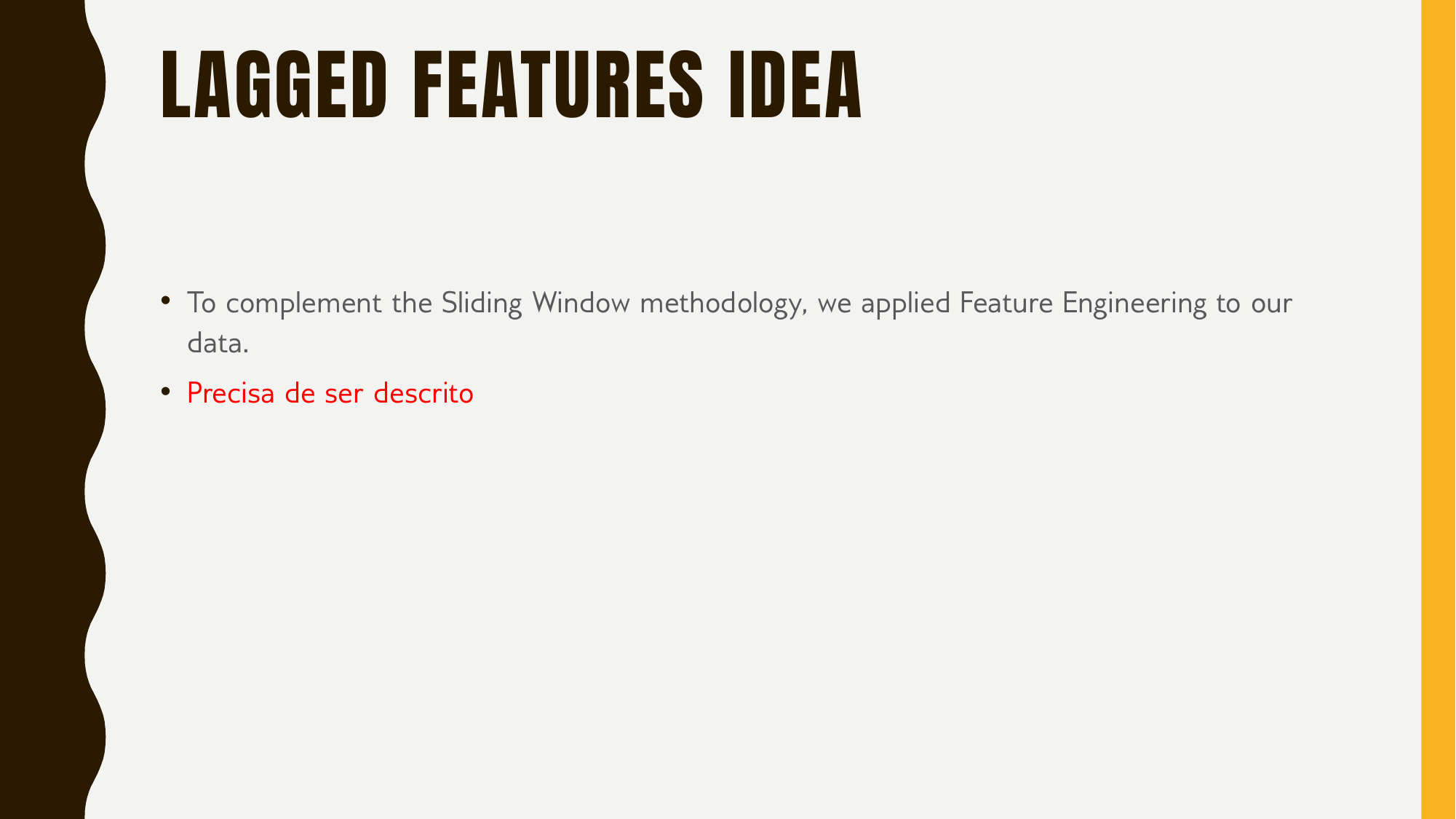

# Lagged features idea
To complement the Sliding Window methodology, we applied Feature Engineering to our data.
Precisa de ser descrito